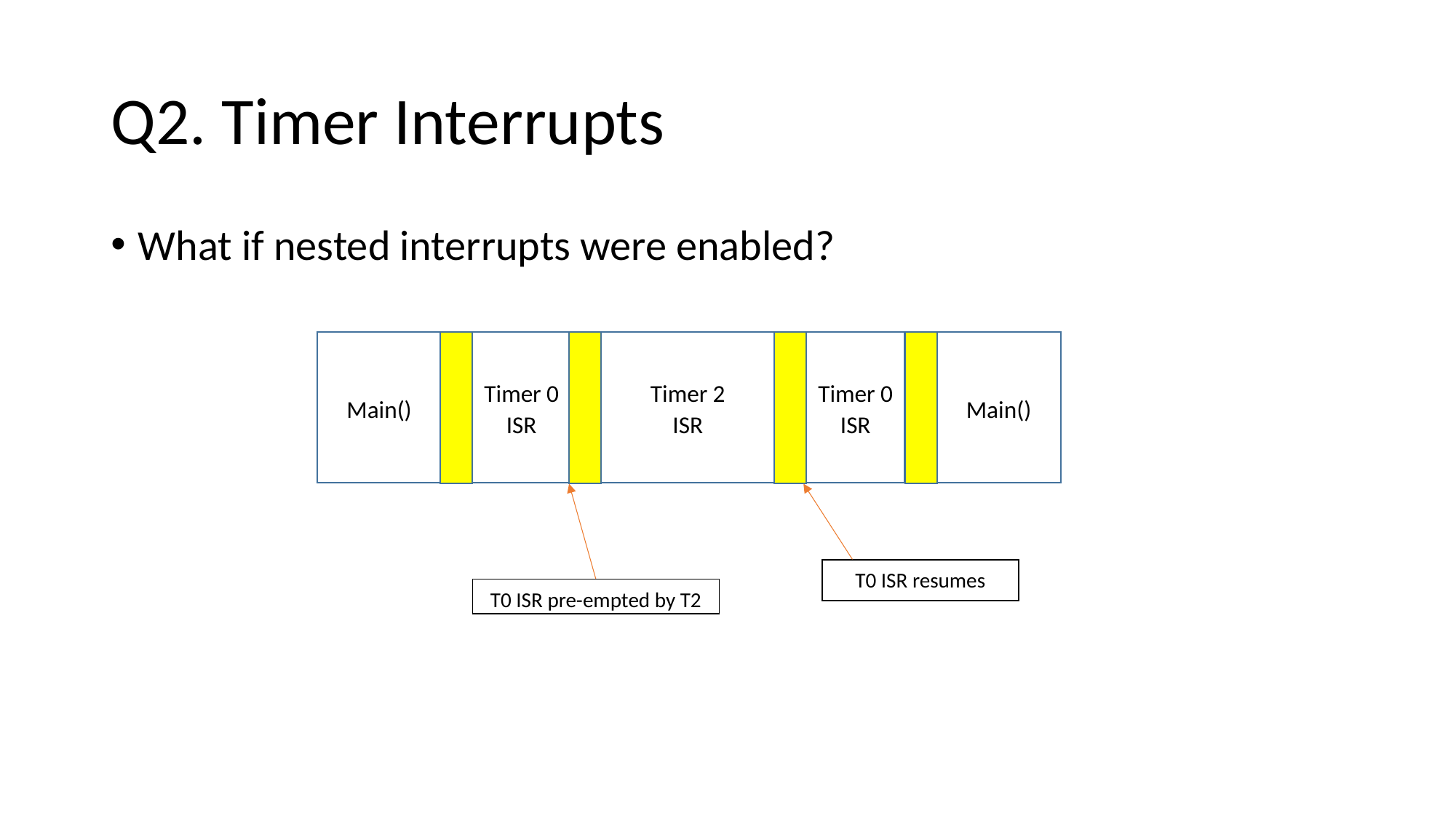

# Q2. Timer Interrupts
What if nested interrupts were enabled?
Main()

Timer 0 ISR

Timer 2
ISR

Timer 0 ISR

Main()
T0 ISR resumes
T0 ISR pre-empted by T2